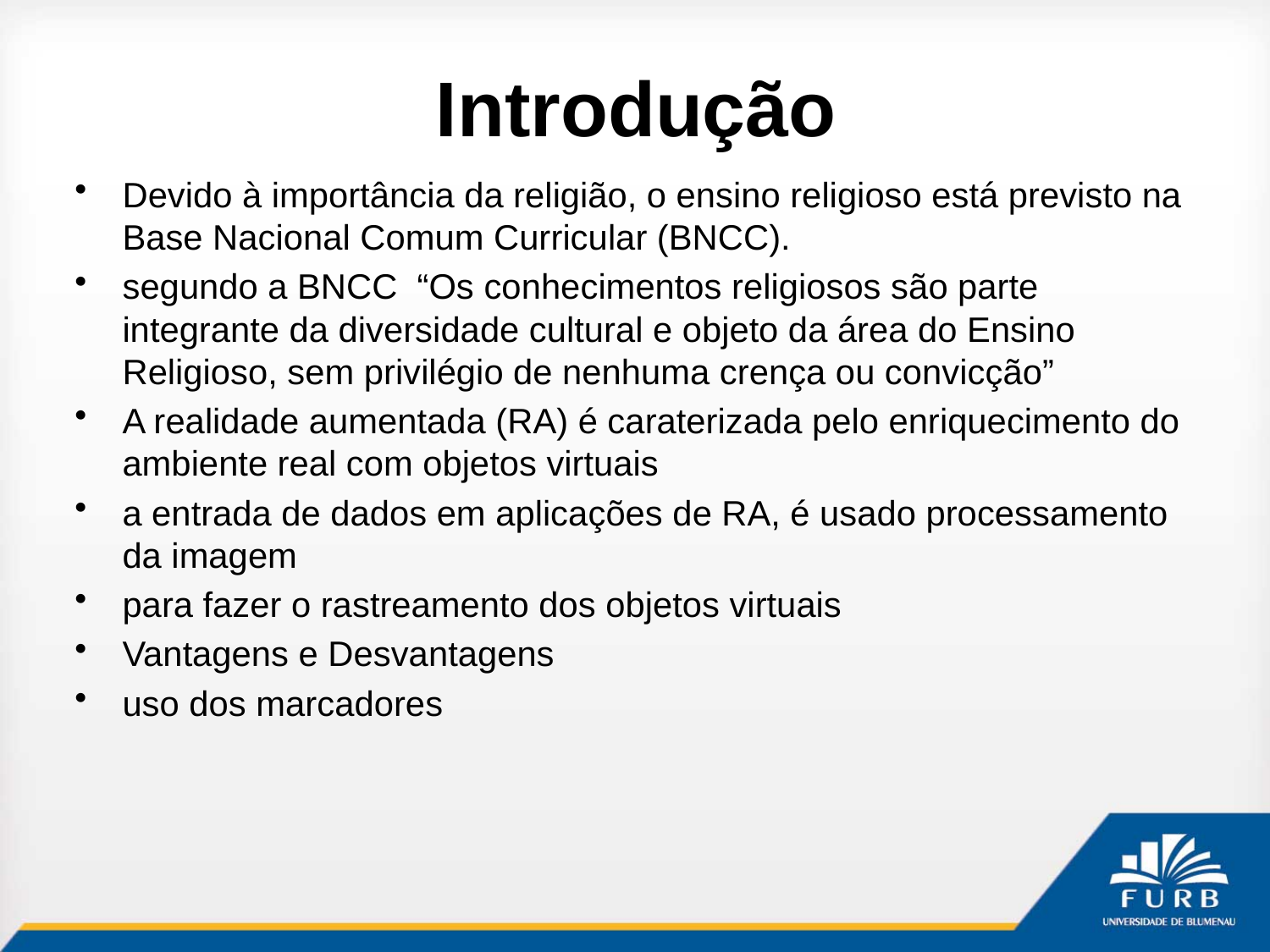

# Introdução
Devido à importância da religião, o ensino religioso está previsto na Base Nacional Comum Curricular (BNCC).
segundo a BNCC  “Os conhecimentos religiosos são parte integrante da diversidade cultural e objeto da área do Ensino Religioso, sem privilégio de nenhuma crença ou convicção”
A realidade aumentada (RA) é caraterizada pelo enriquecimento do ambiente real com objetos virtuais
a entrada de dados em aplicações de RA, é usado processamento da imagem
para fazer o rastreamento dos objetos virtuais
Vantagens e Desvantagens
uso dos marcadores